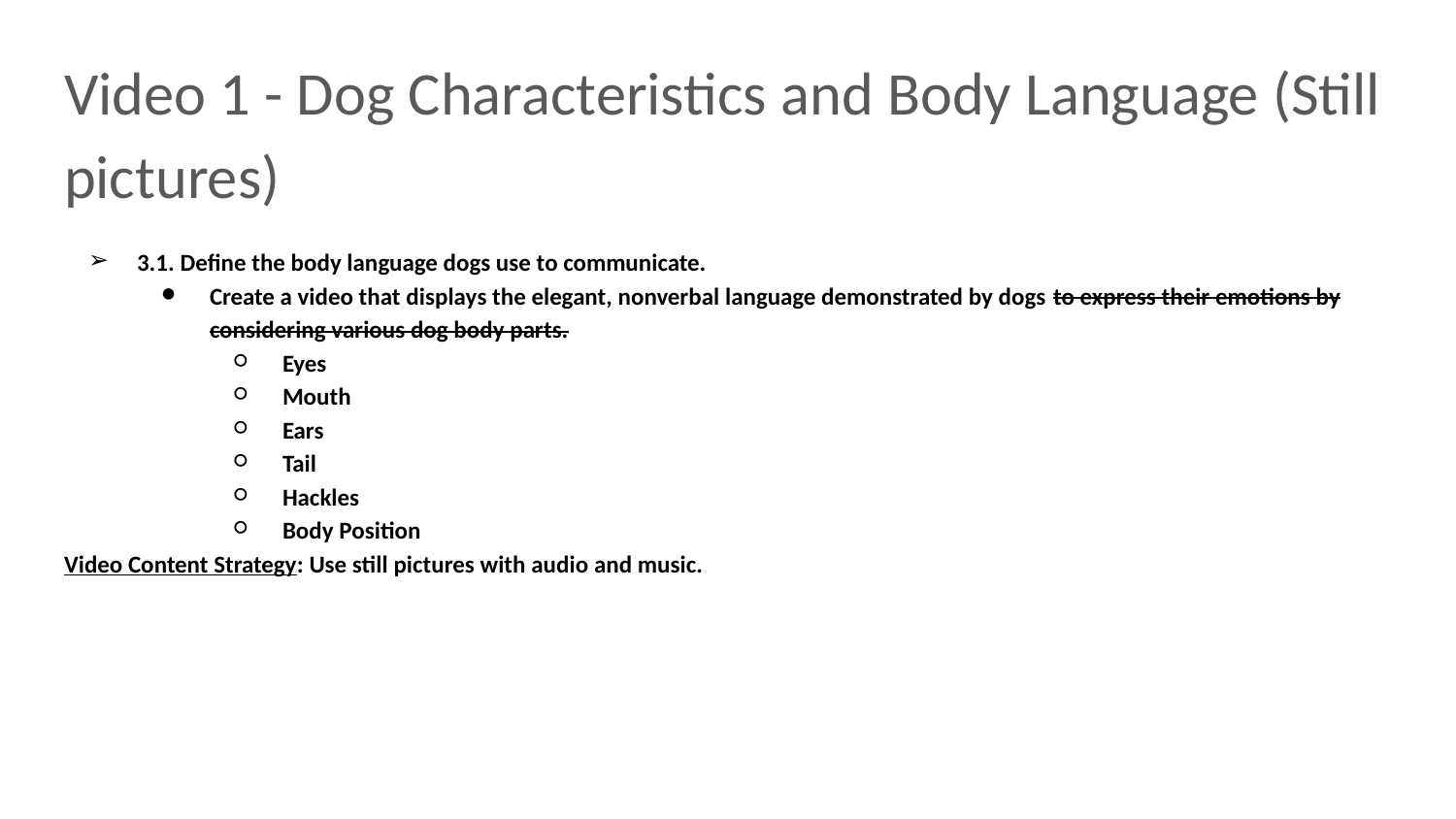

Video 1 - Dog Characteristics and Body Language (Still pictures)
3.1. Define the body language dogs use to communicate.
Create a video that displays the elegant, nonverbal language demonstrated by dogs to express their emotions by considering various dog body parts.
Eyes
Mouth
Ears
Tail
Hackles
Body Position
Video Content Strategy: Use still pictures with audio and music.